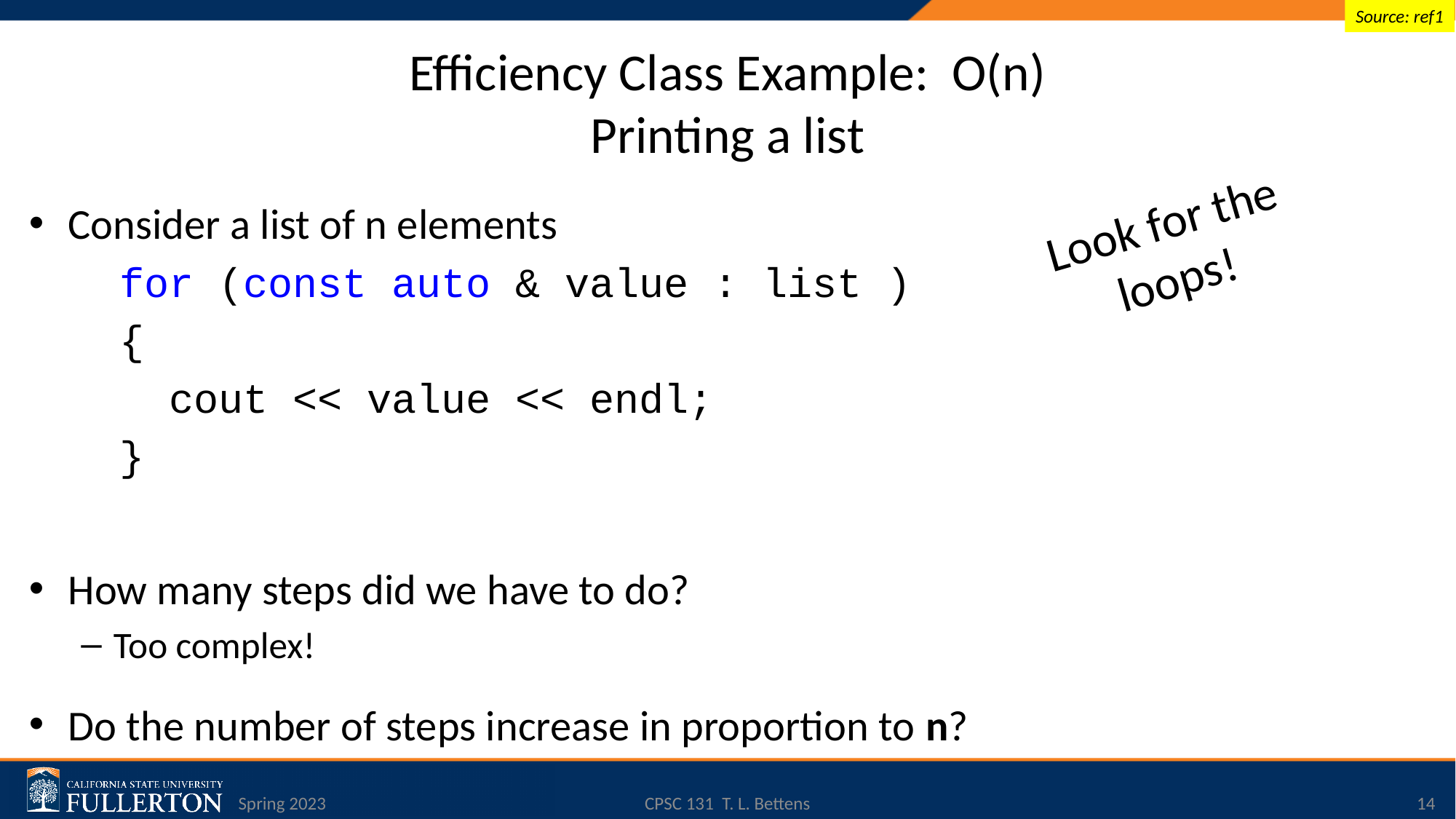

Source: ref1
# Efficiency Class Example:  O(n) Printing a list
Look for the loops!
Consider a list of n elements
for (const auto & value : list )
{
  cout << value << endl;
}

How many steps did we have to do?
Too complex!
Do the number of steps increase in proportion to n?
Spring 2023
CPSC 131  T. L. Bettens
14